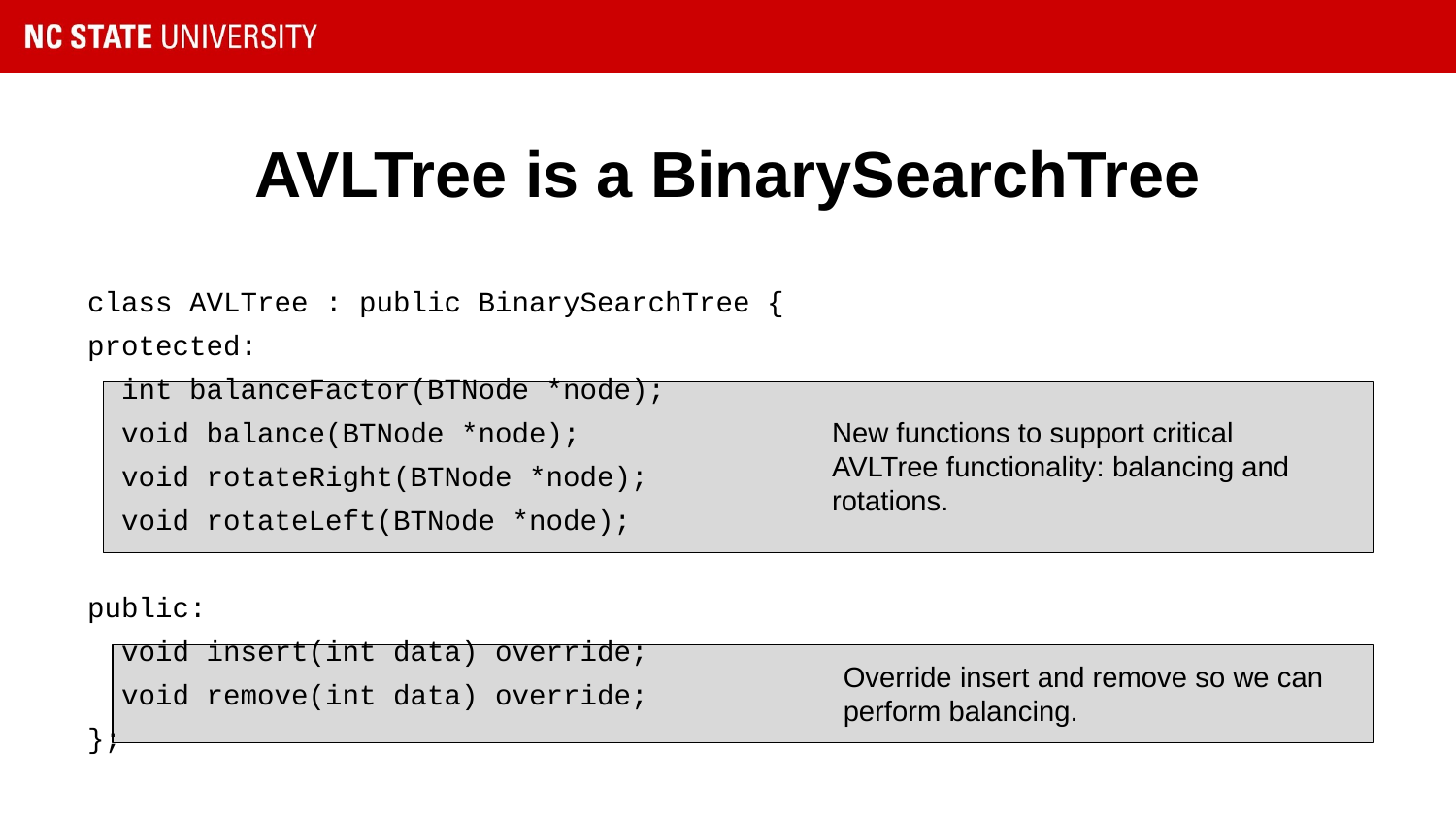

# AVLTree is a BinarySearchTree
class AVLTree : public BinarySearchTree {
protected:
  int balanceFactor(BTNode *node);
  void balance(BTNode *node);
  void rotateRight(BTNode *node);
  void rotateLeft(BTNode *node);

public:
  void insert(int data) override;
  void remove(int data) override;
};

New functions to support critical AVLTree functionality: balancing and rotations.

Override insert and remove so we can perform balancing.